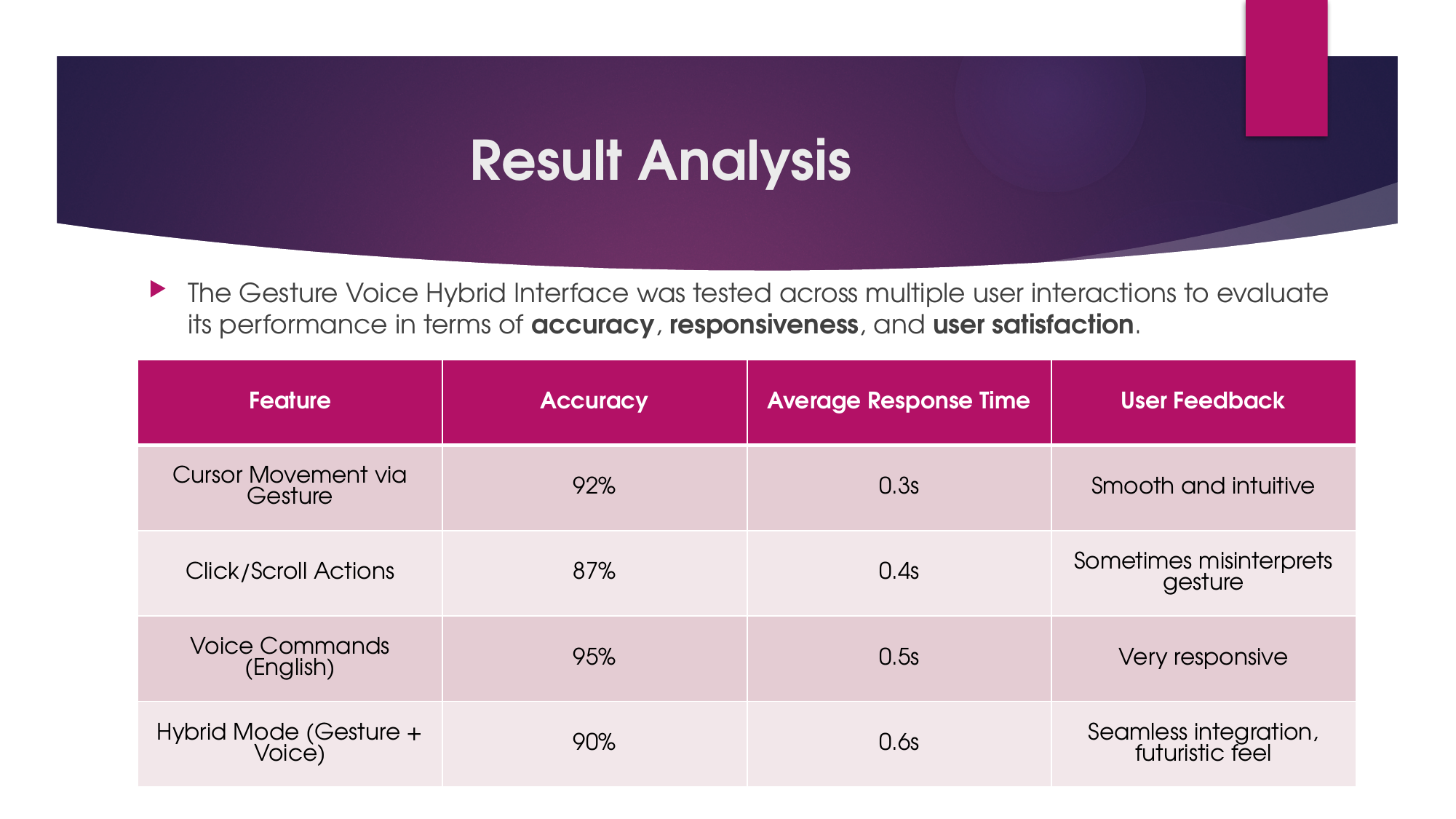

# Result Analysis
The Gesture Voice Hybrid Interface was tested across multiple user interactions to evaluate its performance in terms of accuracy, responsiveness, and user satisfaction.

|  |  |  |  |
| --- | --- | --- | --- |
|  |  |  |  |
|  |  |  |  |
|  |  |  |  |
|  |  |  |  |
| Feature | Accuracy | Average Response Time | User Feedback |
| --- | --- | --- | --- |
| Cursor Movement via Gesture | 92% | 0.3s | Smooth and intuitive |
| Click/Scroll Actions | 87% | 0.4s | Sometimes misinterprets gesture |
| Voice Commands (English) | 95% | 0.5s | Very responsive |
| Hybrid Mode (Gesture + Voice) | 90% | 0.6s | Seamless integration, futuristic feel |